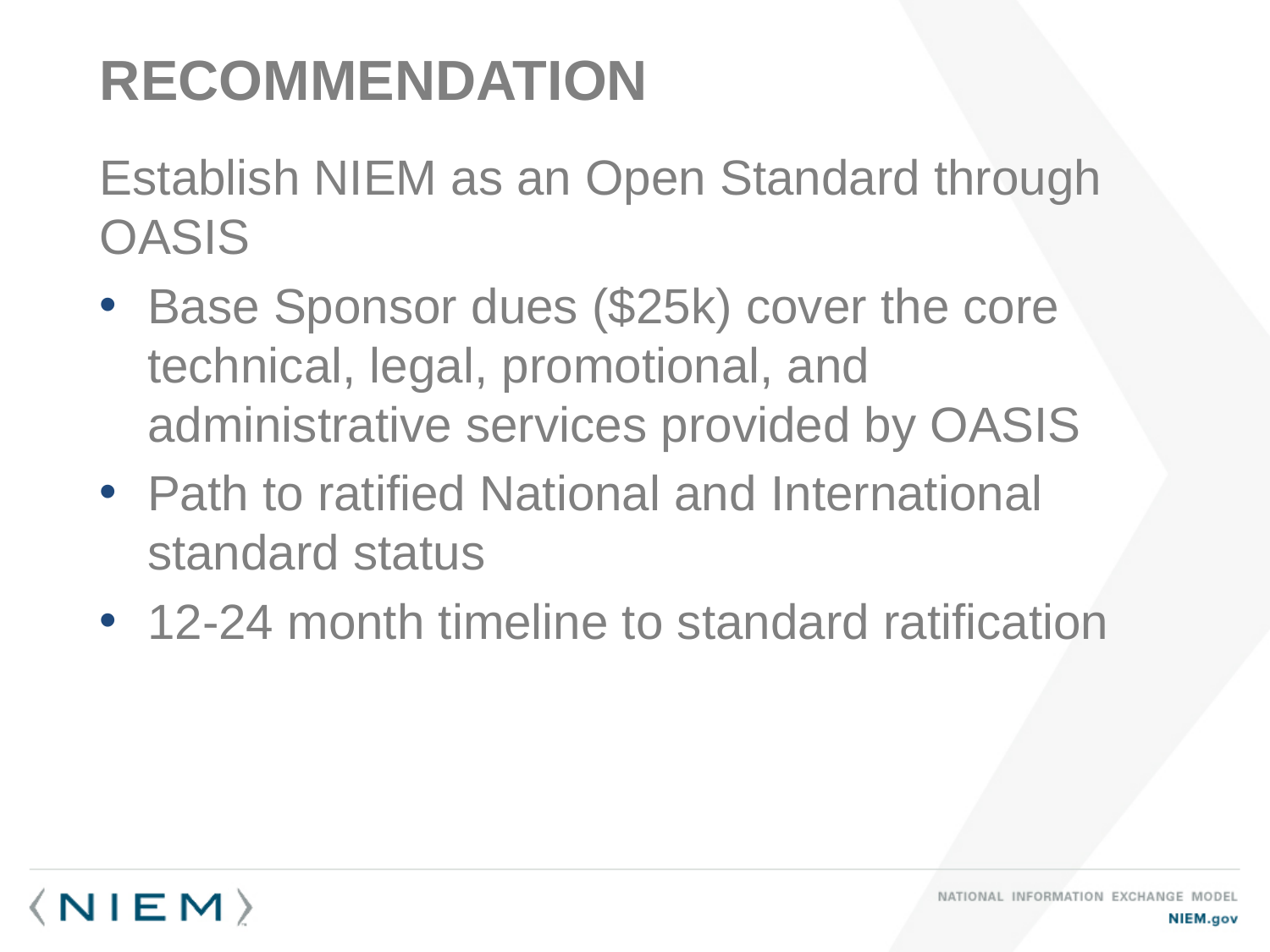

# Recommendation
Establish NIEM as an Open Standard through OASIS
Base Sponsor dues ($25k) cover the core technical, legal, promotional, and administrative services provided by OASIS
Path to ratified National and International standard status
12-24 month timeline to standard ratification